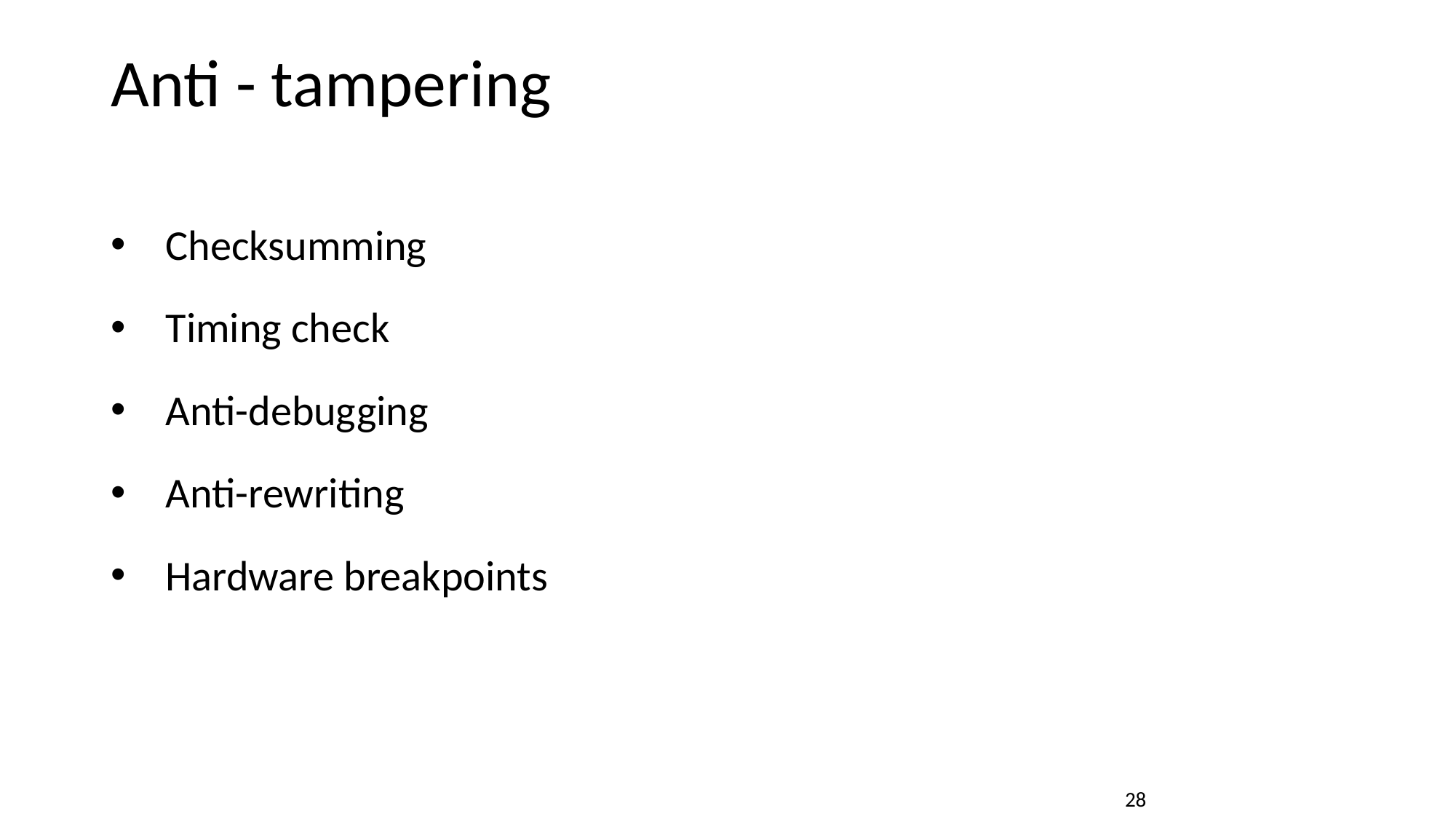

# Anti - tampering
Checksumming
Timing check
Anti-debugging
Anti-rewriting
Hardware breakpoints

				28